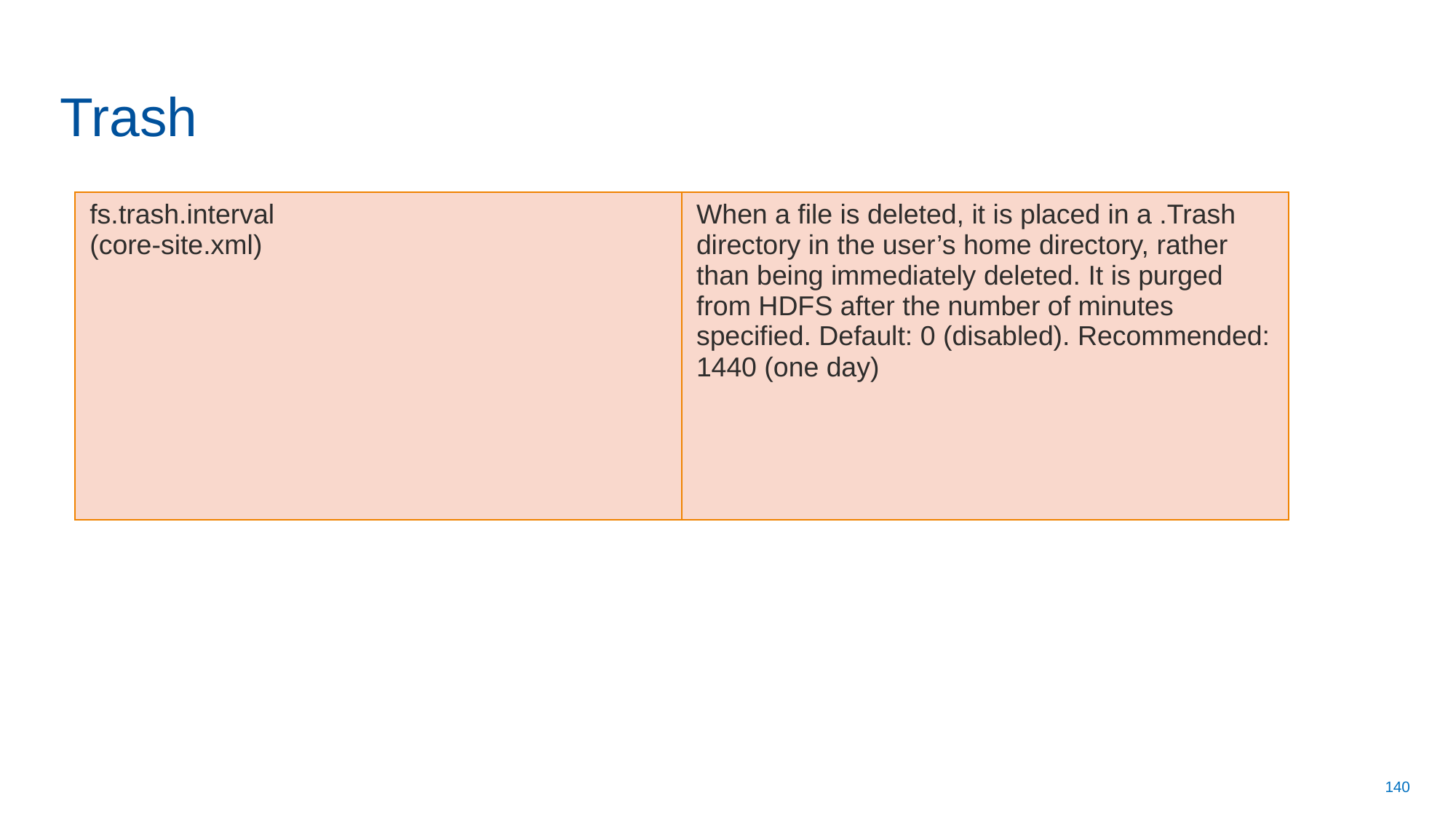

# Trash
| fs.trash.interval (core-site.xml) | When a file is deleted, it is placed in a .Trash directory in the user’s home directory, rather than being immediately deleted. It is purged from HDFS after the number of minutes specified. Default: 0 (disabled). Recommended: 1440 (one day) |
| --- | --- |